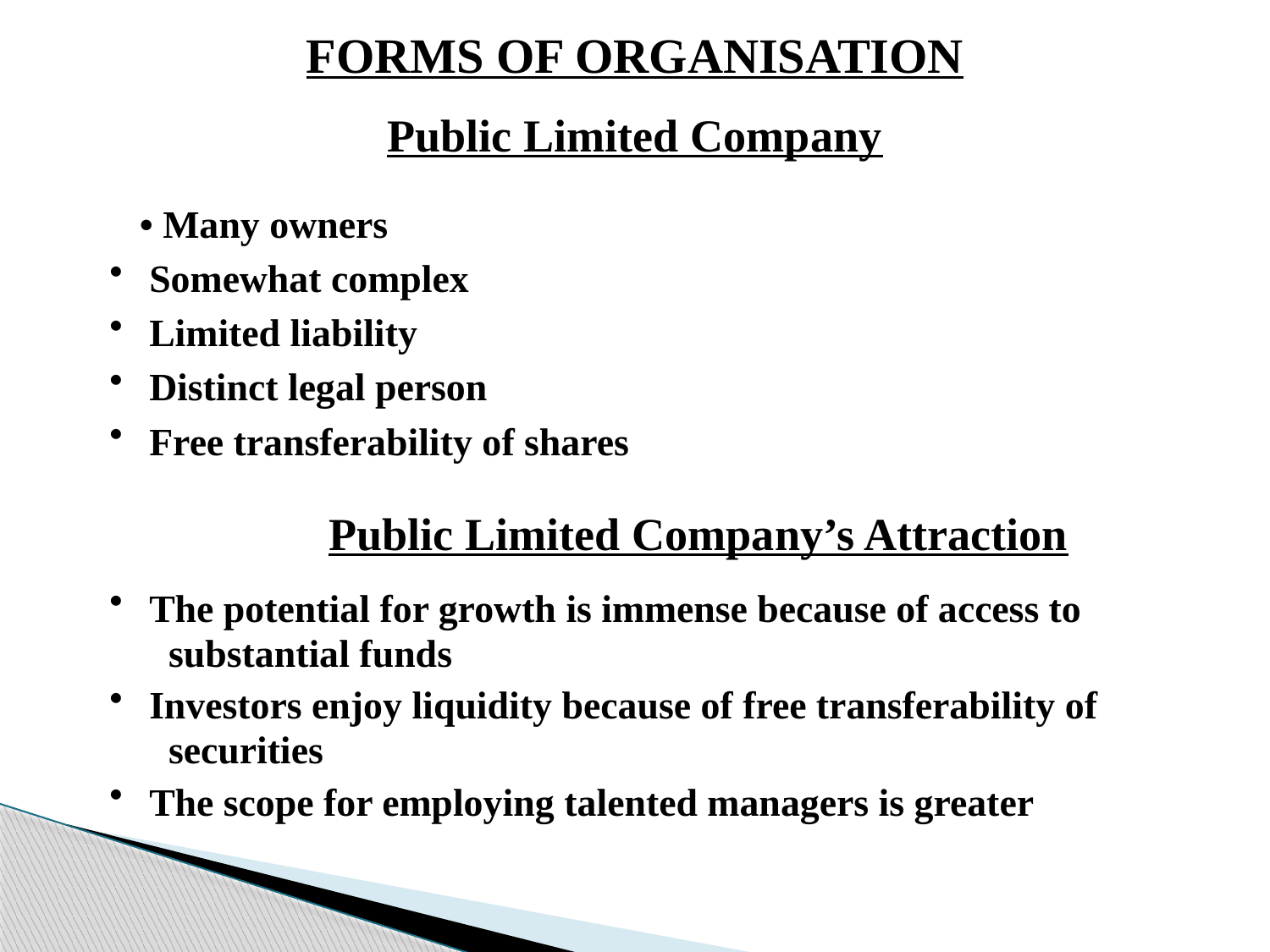

FORMS OF ORGANISATION
Public Limited Company

• Many owners
 Somewhat complex
 Limited liability
 Distinct legal person
 Free transferability of shares

Public Limited Company’s Attraction

 The potential for growth is immense because of access to
   substantial funds
 Investors enjoy liquidity because of free transferability of
   securities
 The scope for employing talented managers is greater